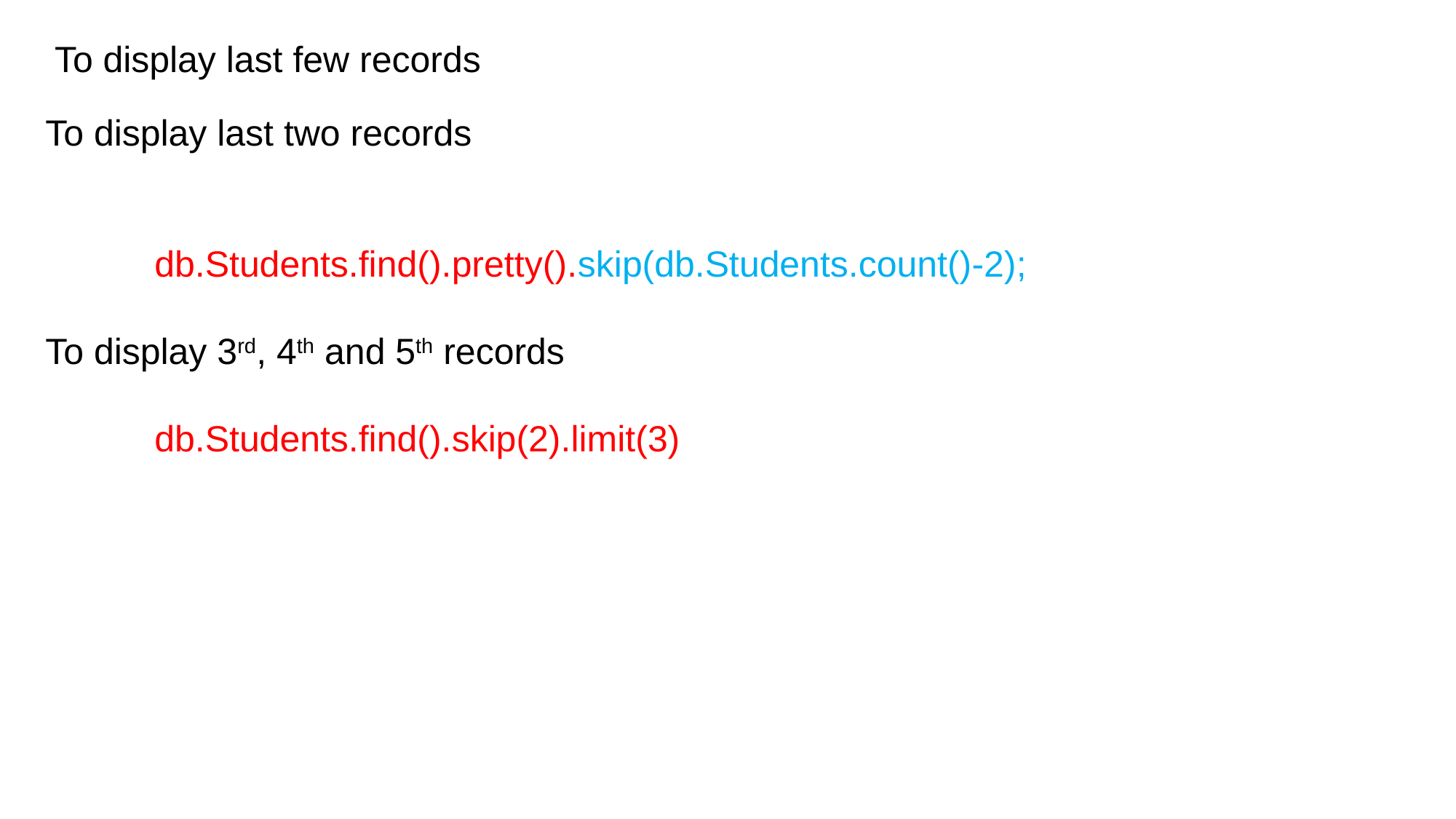

To display last few records
To display last two records

	db.Students.find().pretty().skip(db.Students.count()-2);

To display 3rd, 4th and 5th records

	db.Students.find().skip(2).limit(3)